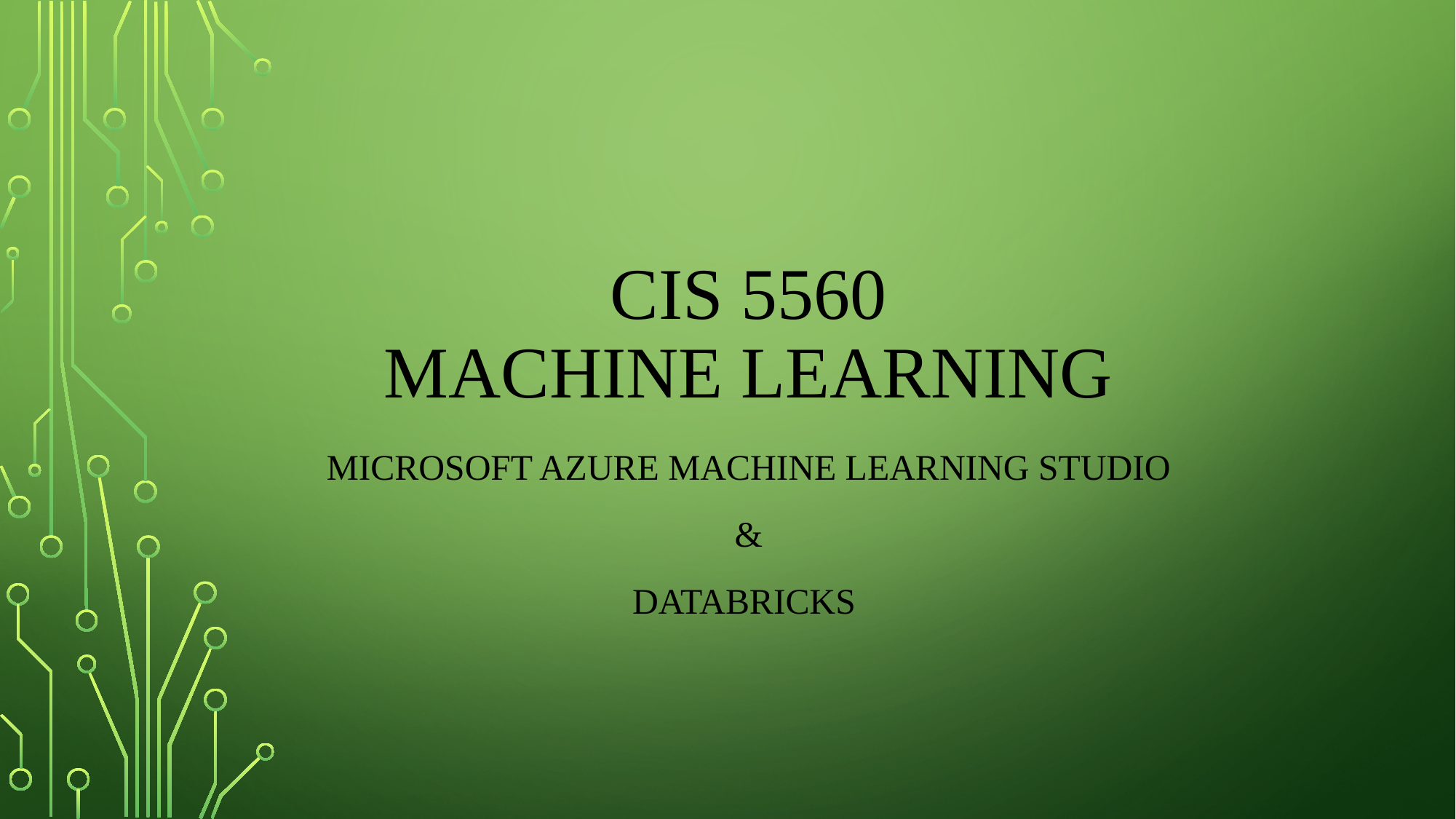

# CIS 5560 Machine learning
Microsoft Azure Machine learning Studio
&
DATABRICKS